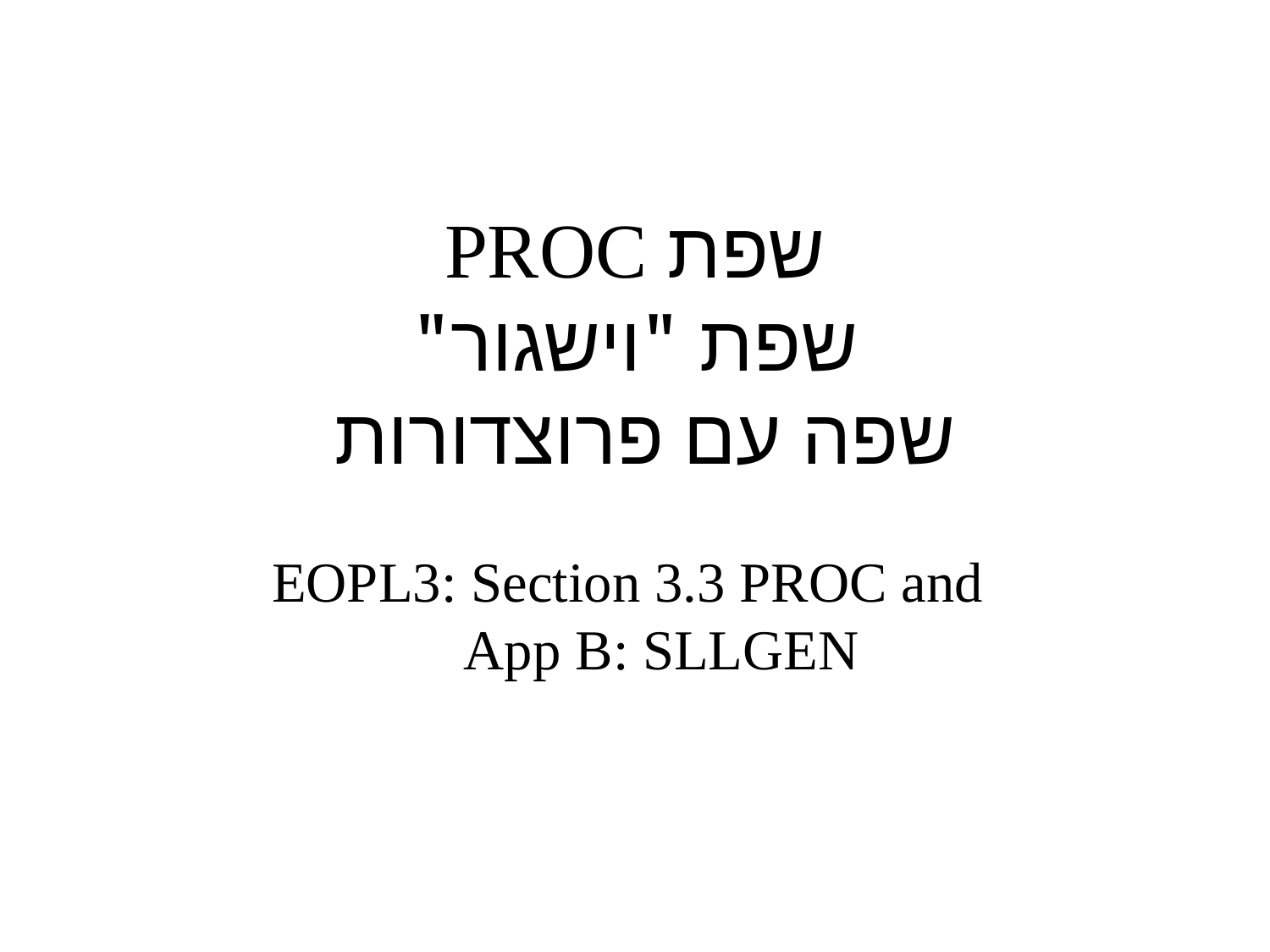

# שפת PROC שפת "וישגור" שפה עם פרוצדורות
EOPL3: Section 3.3 PROC and
    App B: SLLGEN